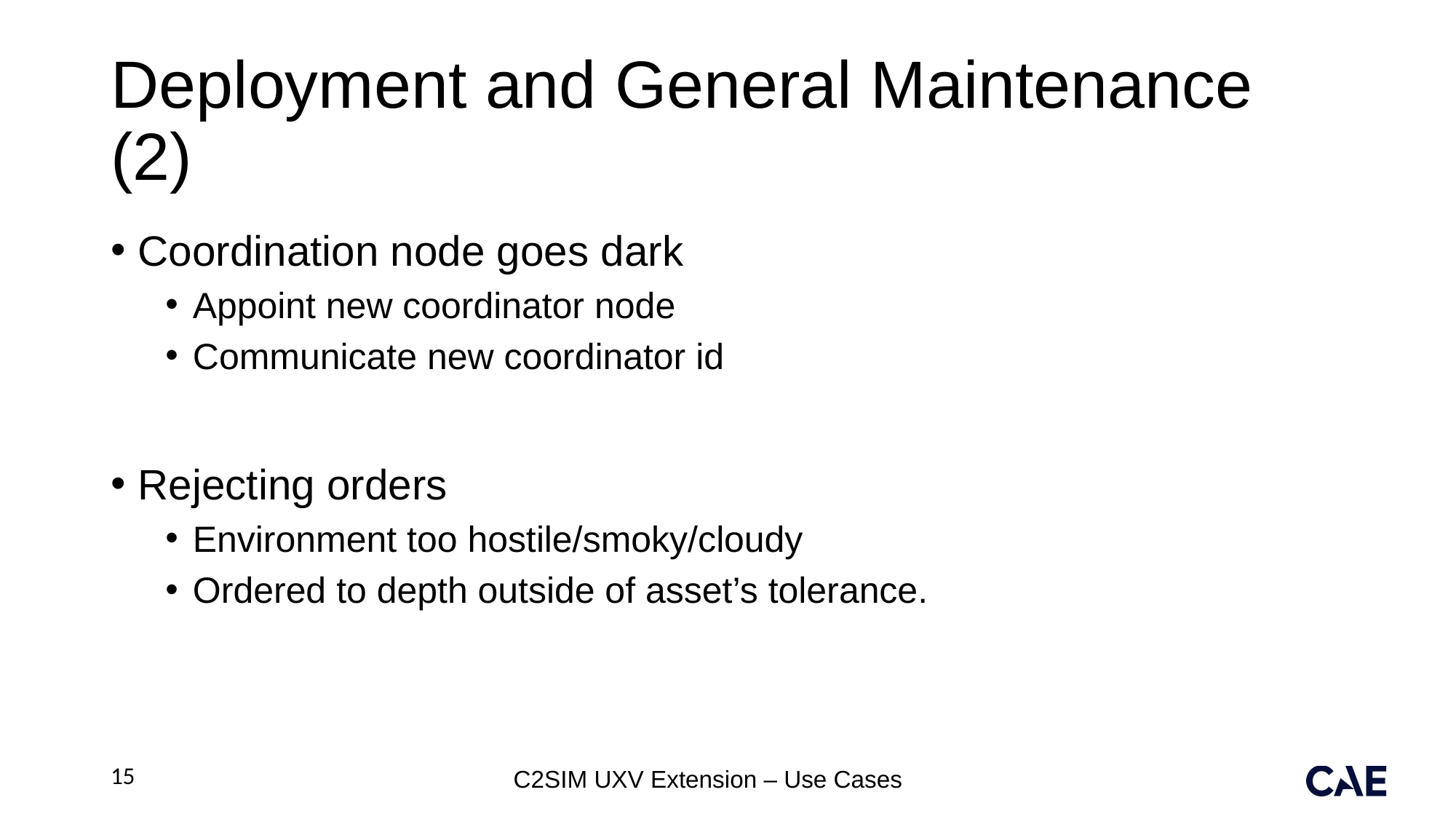

# Deployment and General Maintenance (2)
Coordination node goes dark
Appoint new coordinator node
Communicate new coordinator id

Rejecting orders
Environment too hostile/smoky/cloudy
Ordered to depth outside of asset’s tolerance.